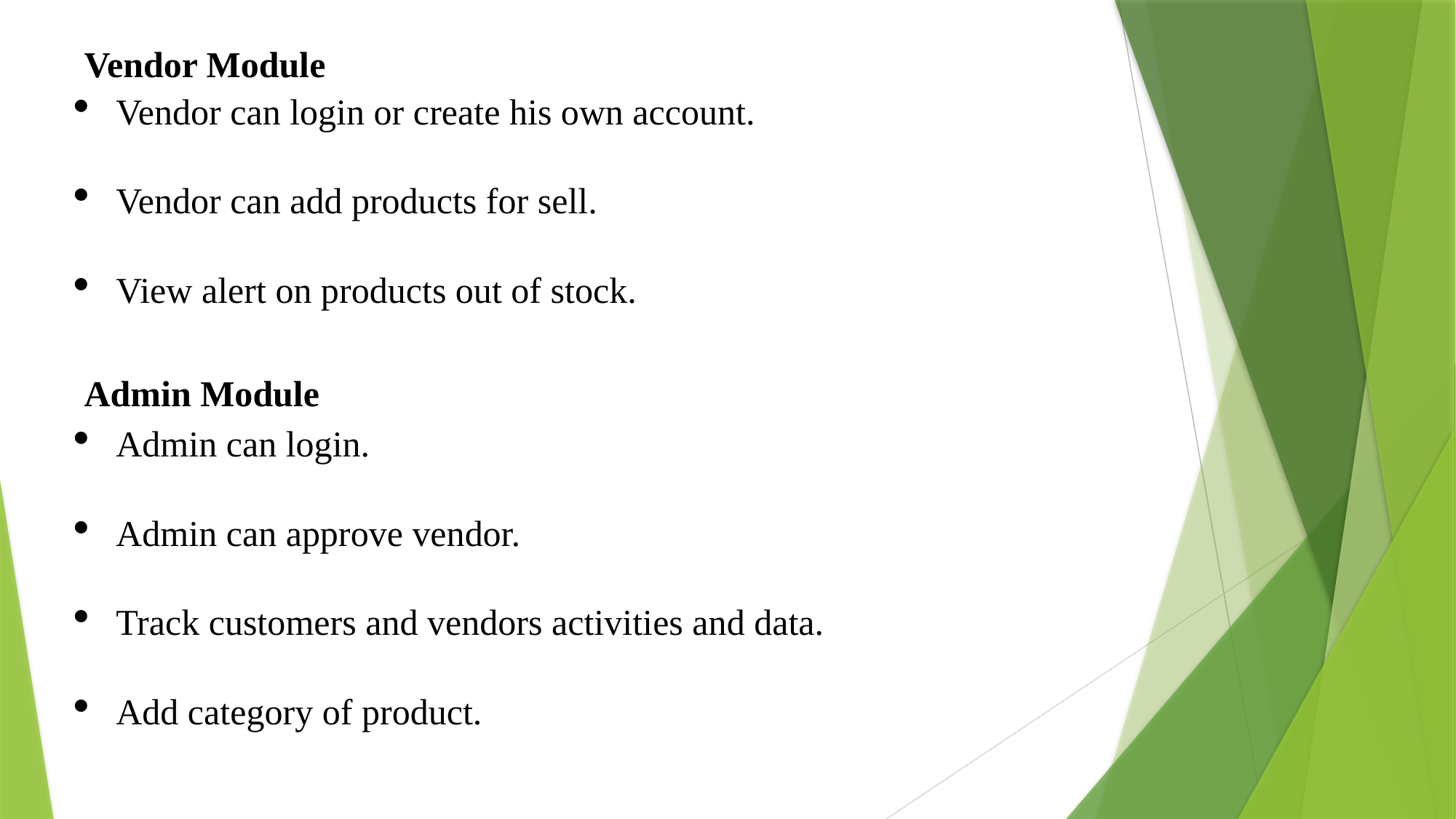

Vendor Module
Vendor can login or create his own account.

Vendor can add products for sell.

View alert on products out of stock.

 Admin Module
Admin can login.

Admin can approve vendor.

Track customers and vendors activities and data.

Add category of product.